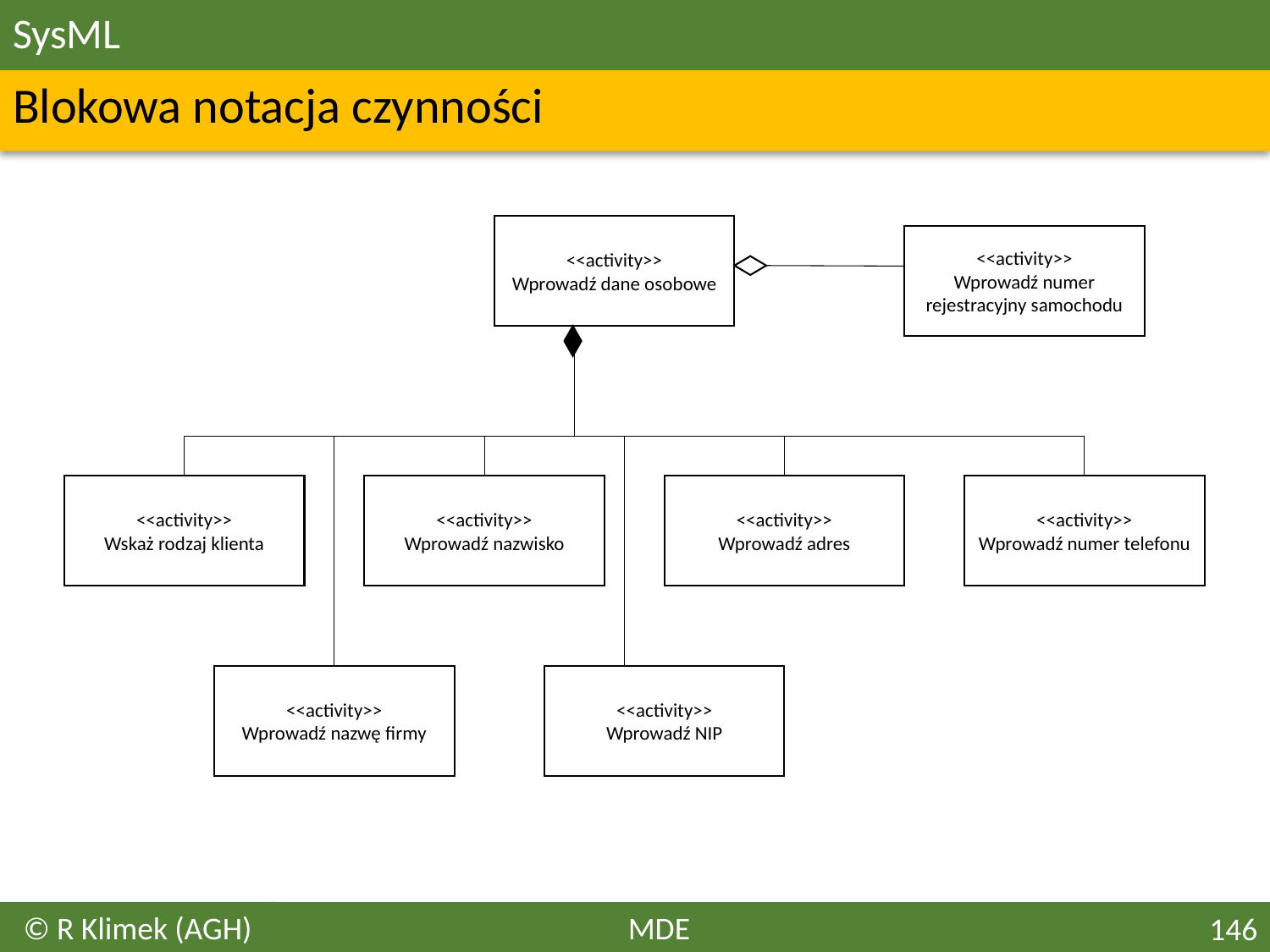

# SysML
Blokowa notacja czynności
<<activity>>
Wprowadź dane osobowe
<<activity>>
Wprowadź numer rejestracyjny samochodu

<<activity>>
Wskaż rodzaj klienta
<<activity>>
Wprowadź nazwisko
<<activity>>
Wprowadź adres
<<activity>>
Wprowadź numer telefonu
<<activity>>
Wprowadź nazwę firmy
<<activity>>
Wprowadź NIP
© R Klimek (AGH)
MDE
146